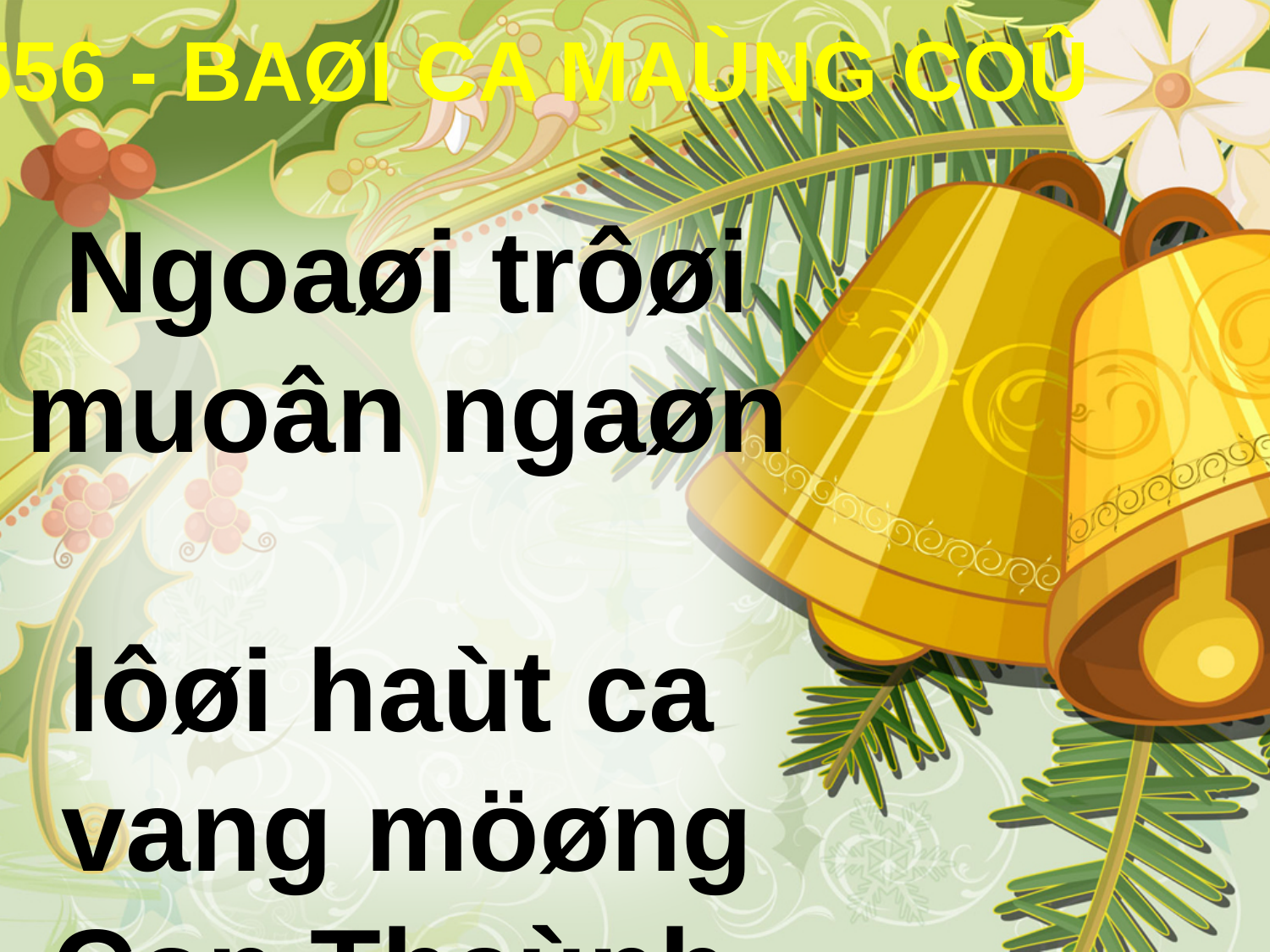

TC 556 - BAØI CA MAÙNG COÛ

Ngoaøi trôøi muoân ngaøn
lôøi haùt ca
vang möøng
Con Thaùnh.